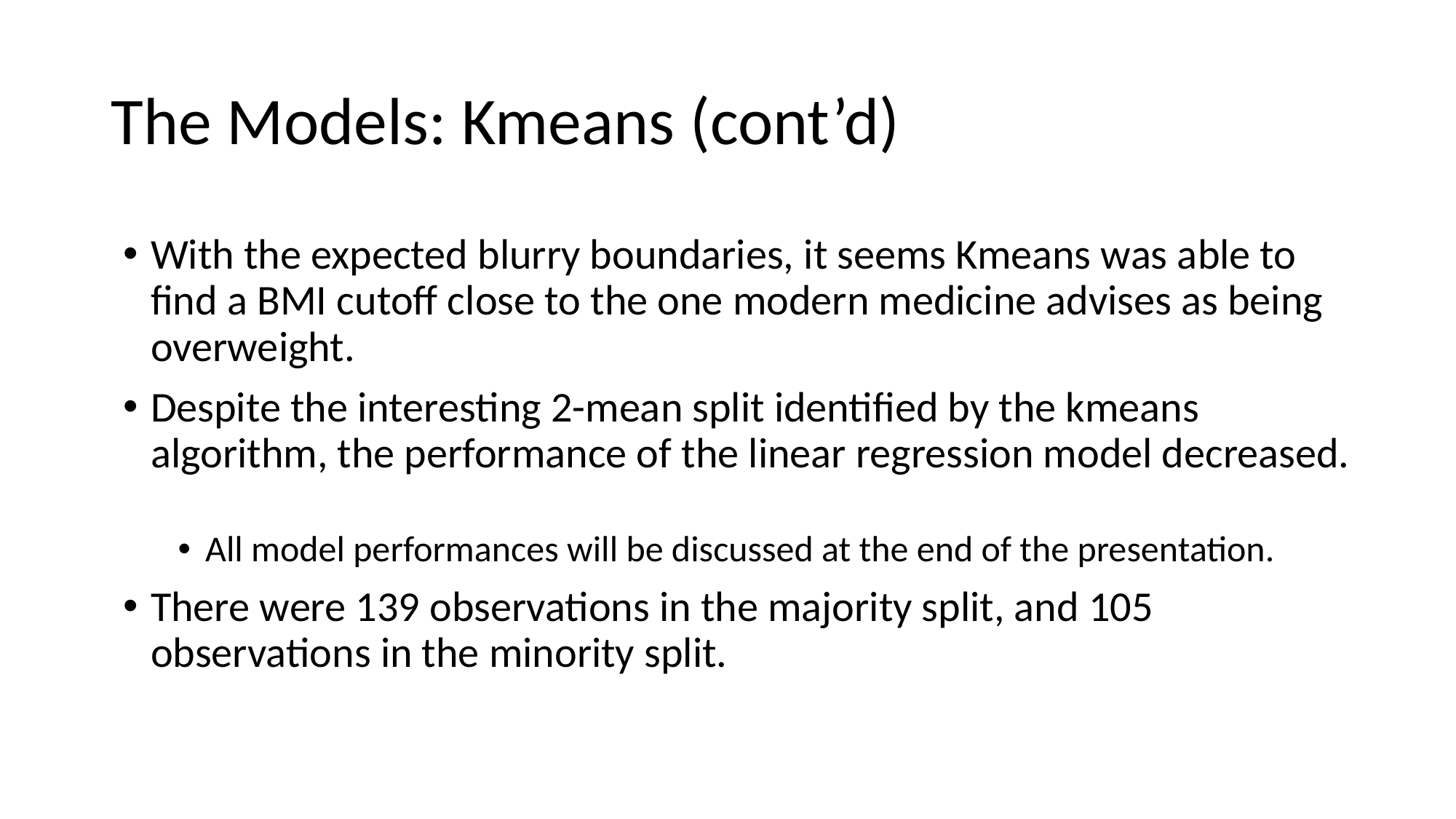

# The Models: Kmeans (cont’d)
With the expected blurry boundaries, it seems Kmeans was able to find a BMI cutoff close to the one modern medicine advises as being overweight.
Despite the interesting 2-mean split identified by the kmeans algorithm, the performance of the linear regression model decreased.
All model performances will be discussed at the end of the presentation.
There were 139 observations in the majority split, and 105 observations in the minority split.